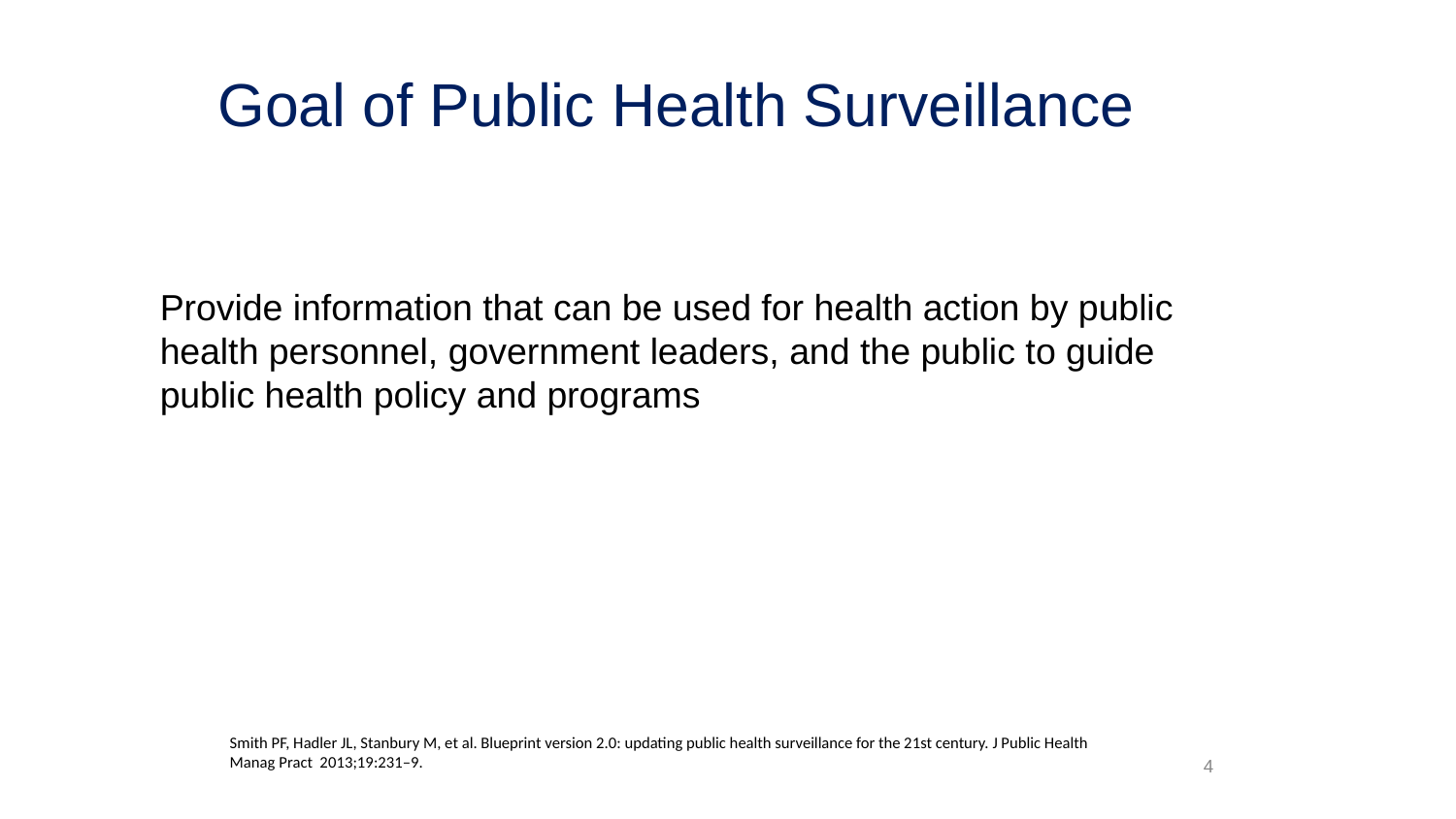

# Goal of Public Health Surveillance

Provide information that can be used for health action by public  health personnel, government leaders, and the public to guide  public health policy and programs
Smith PF, Hadler JL, Stanbury M, et al. Blueprint version 2.0: updating public health surveillance for the 21st century. J Public Health Manag Pract  2013;19:231–9.
4